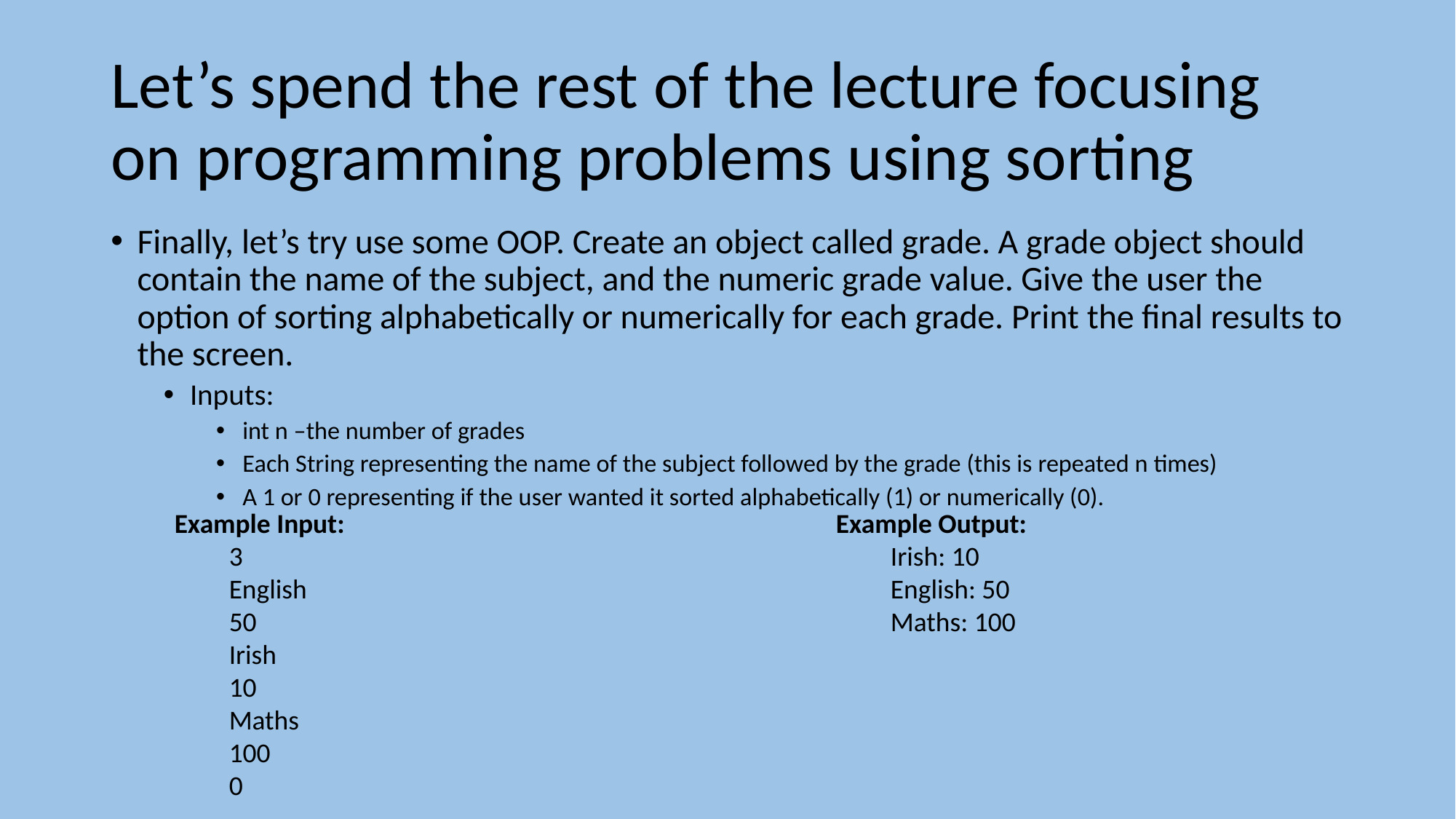

# Let’s spend the rest of the lecture focusing on programming problems using sorting
Finally, let’s try use some OOP. Create an object called grade. A grade object should contain the name of the subject, and the numeric grade value. Give the user the option of sorting alphabetically or numerically for each grade. Print the final results to the screen.
Inputs:
int n –the number of grades
Each String representing the name of the subject followed by the grade (this is repeated n times)
A 1 or 0 representing if the user wanted it sorted alphabetically (1) or numerically (0).

Example Output:
Irish: 10
English: 50
Maths: 100
Example Input:
3
English
50
Irish
10
Maths
100
0